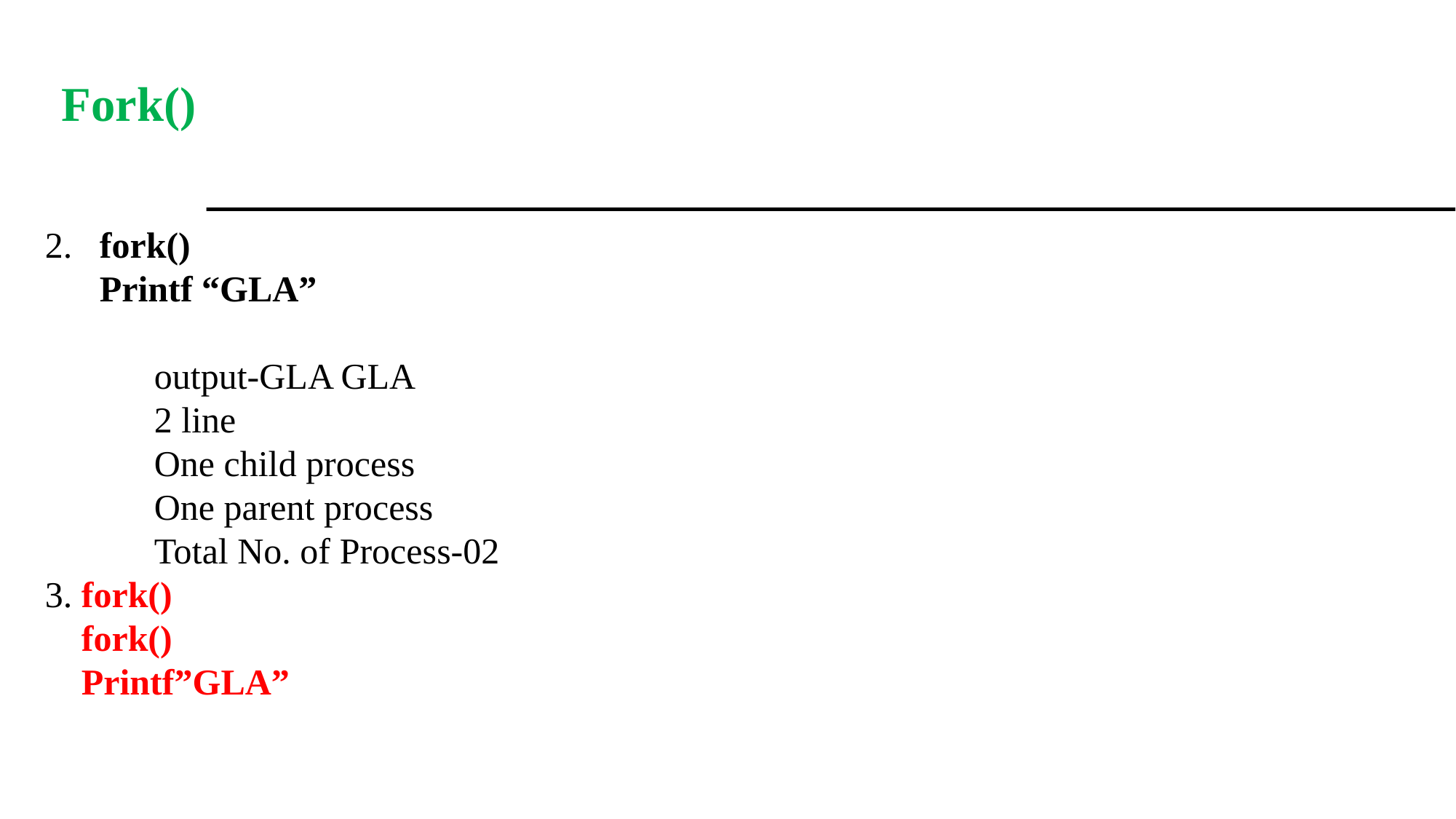

# Fork()
2.   fork()
      Printf “GLA”

	output-GLA GLA
	2 line
	One child process
	One parent process
	Total No. of Process-02
3. fork()
    fork()
    Printf”GLA”